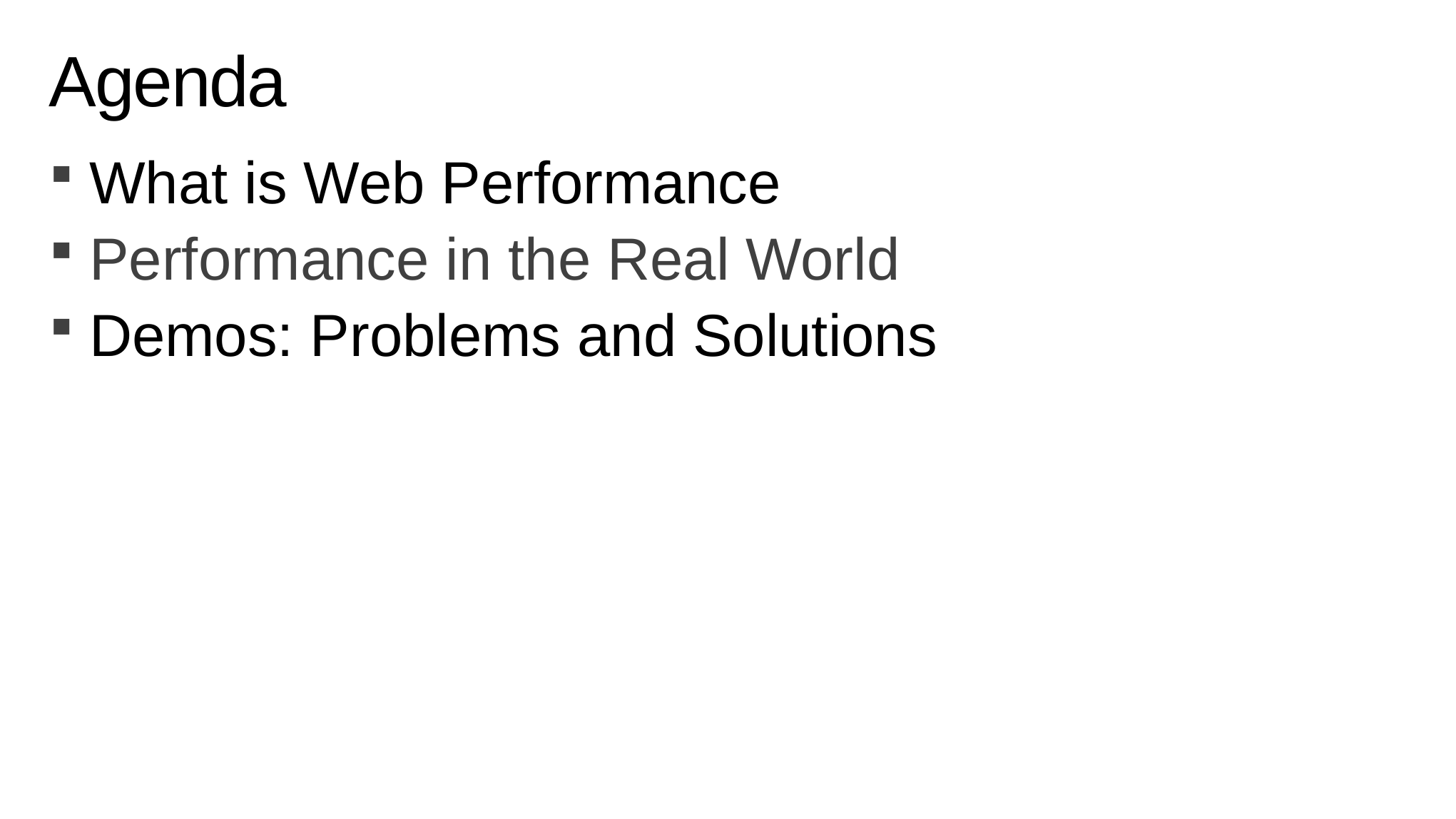

# Agenda
What is Web Performance
Performance in the Real World
Demos: Problems and Solutions